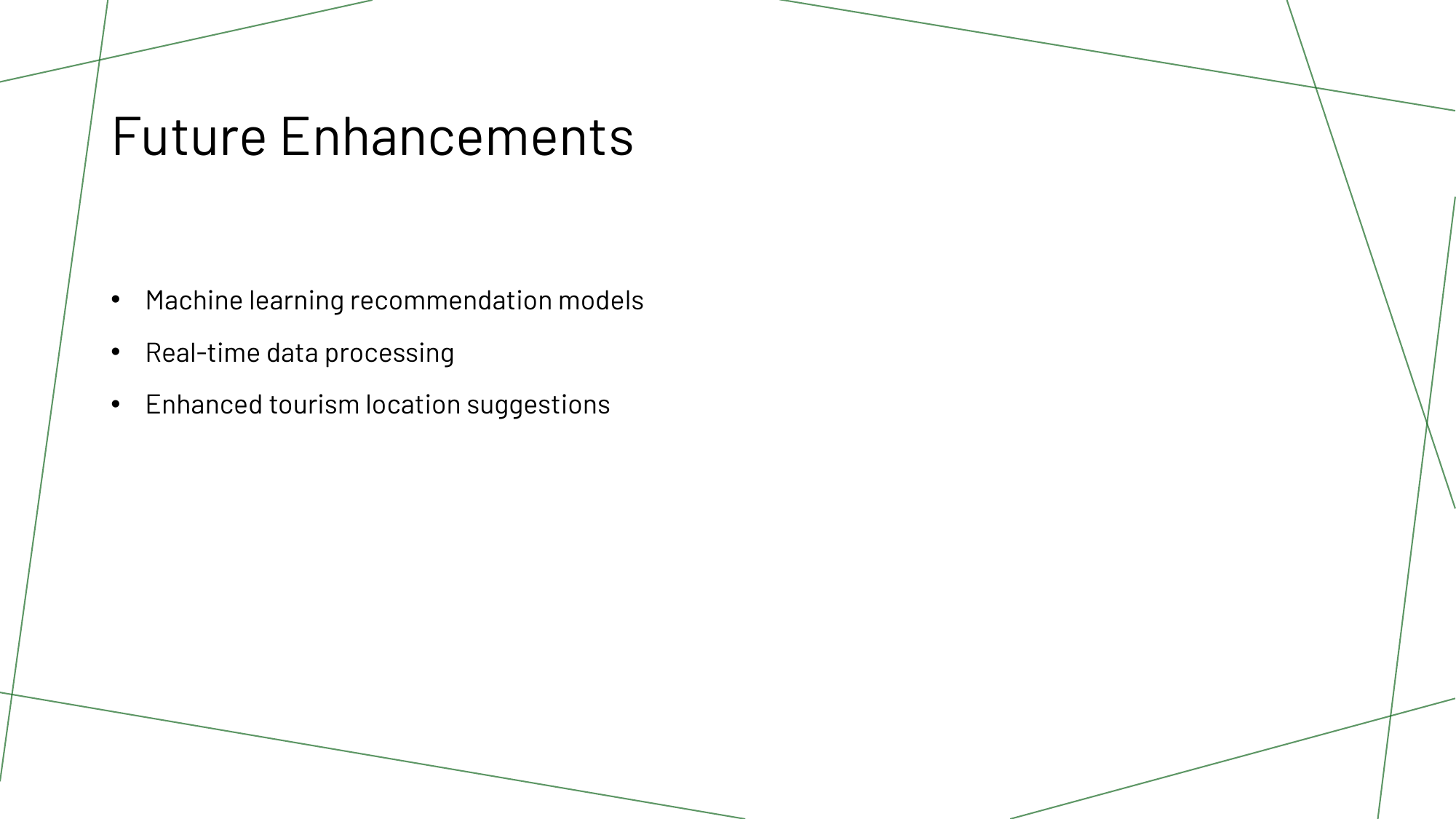

# Future Enhancements

Machine learning recommendation models
Real-time data processing
Enhanced tourism location suggestions